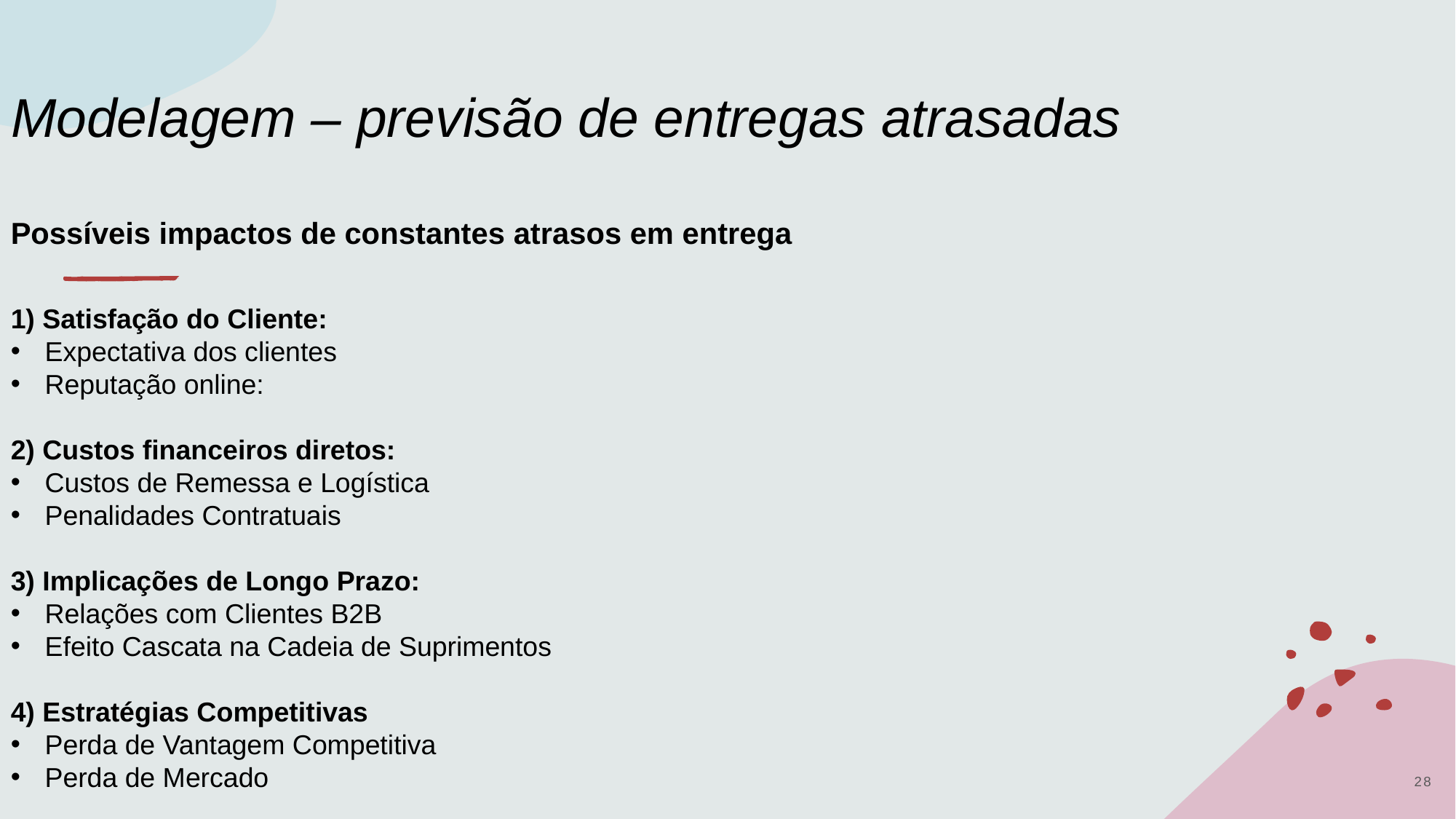

# Modelagem – previsão de entregas atrasadas
Possíveis impactos de constantes atrasos em entrega

1) Satisfação do Cliente:
Expectativa dos clientes
Reputação online:

2) Custos financeiros diretos:
Custos de Remessa e Logística
Penalidades Contratuais

3) Implicações de Longo Prazo:
Relações com Clientes B2B
Efeito Cascata na Cadeia de Suprimentos

4) Estratégias Competitivas
Perda de Vantagem Competitiva
Perda de Mercado
28